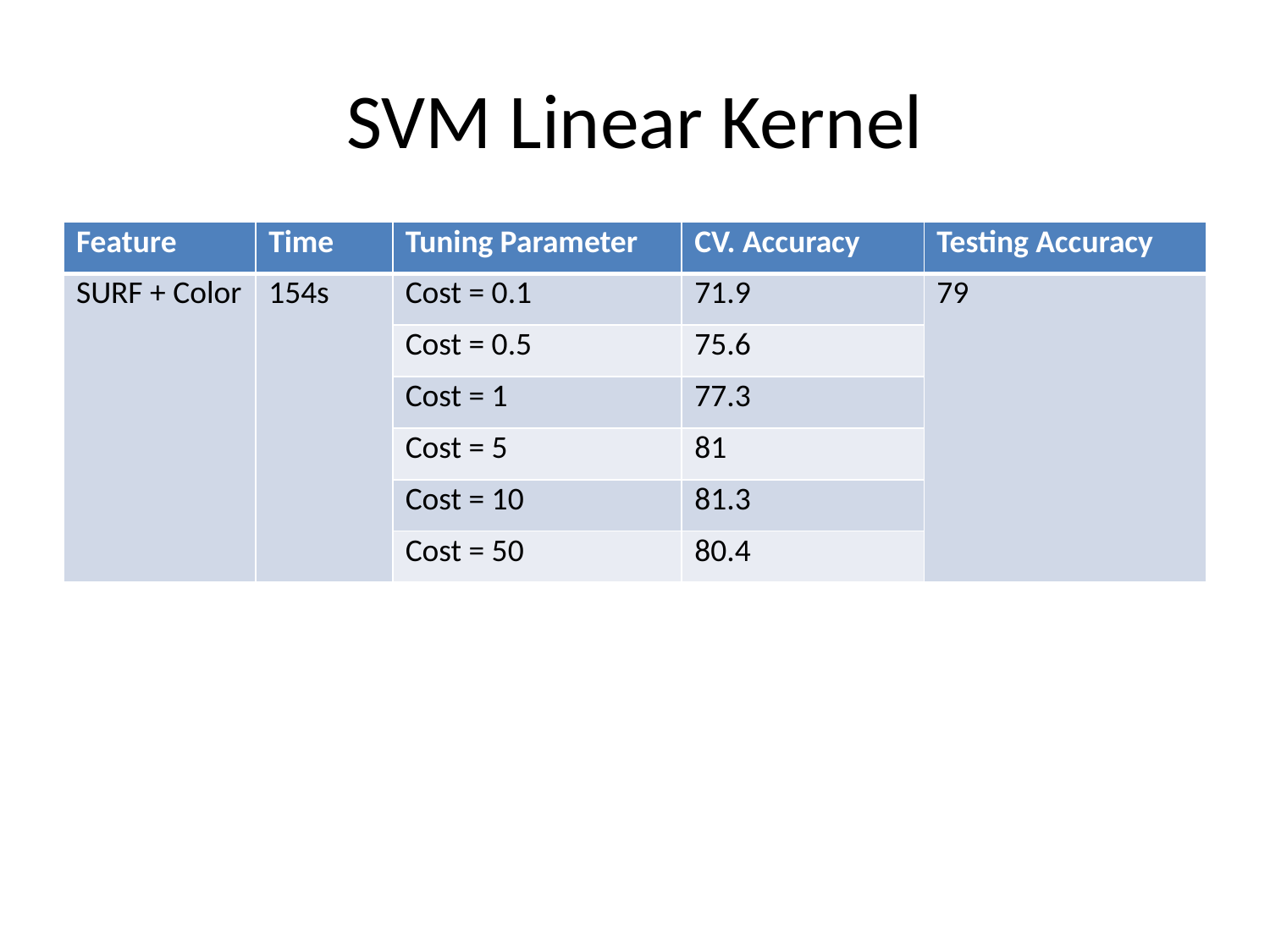

# SVM Linear Kernel
| Feature | Time | Tuning Parameter | CV. Accuracy | Testing Accuracy |
| --- | --- | --- | --- | --- |
| SURF + Color | 154s | Cost = 0.1 | 71.9 | 79 |
|  |  | Cost = 0.5 | 75.6 |  |
|  |  | Cost = 1 | 77.3 |  |
|  |  | Cost = 5 | 81 |  |
|  |  | Cost = 10 | 81.3 |  |
|  |  | Cost = 50 | 80.4 |  |